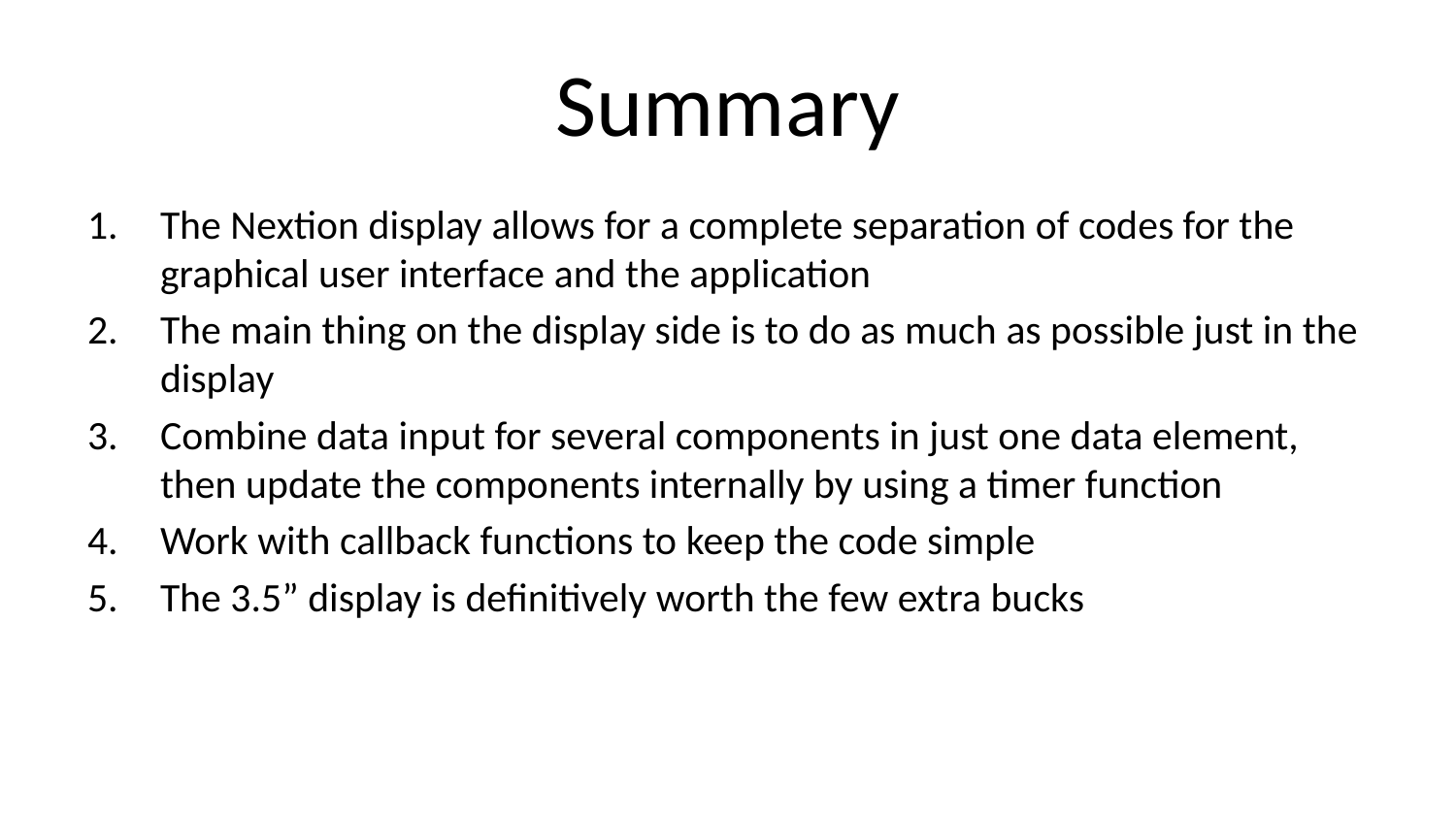

# Summary
The Nextion display allows for a complete separation of codes for the graphical user interface and the application
The main thing on the display side is to do as much as possible just in the display
Combine data input for several components in just one data element, then update the components internally by using a timer function
Work with callback functions to keep the code simple
The 3.5” display is definitively worth the few extra bucks